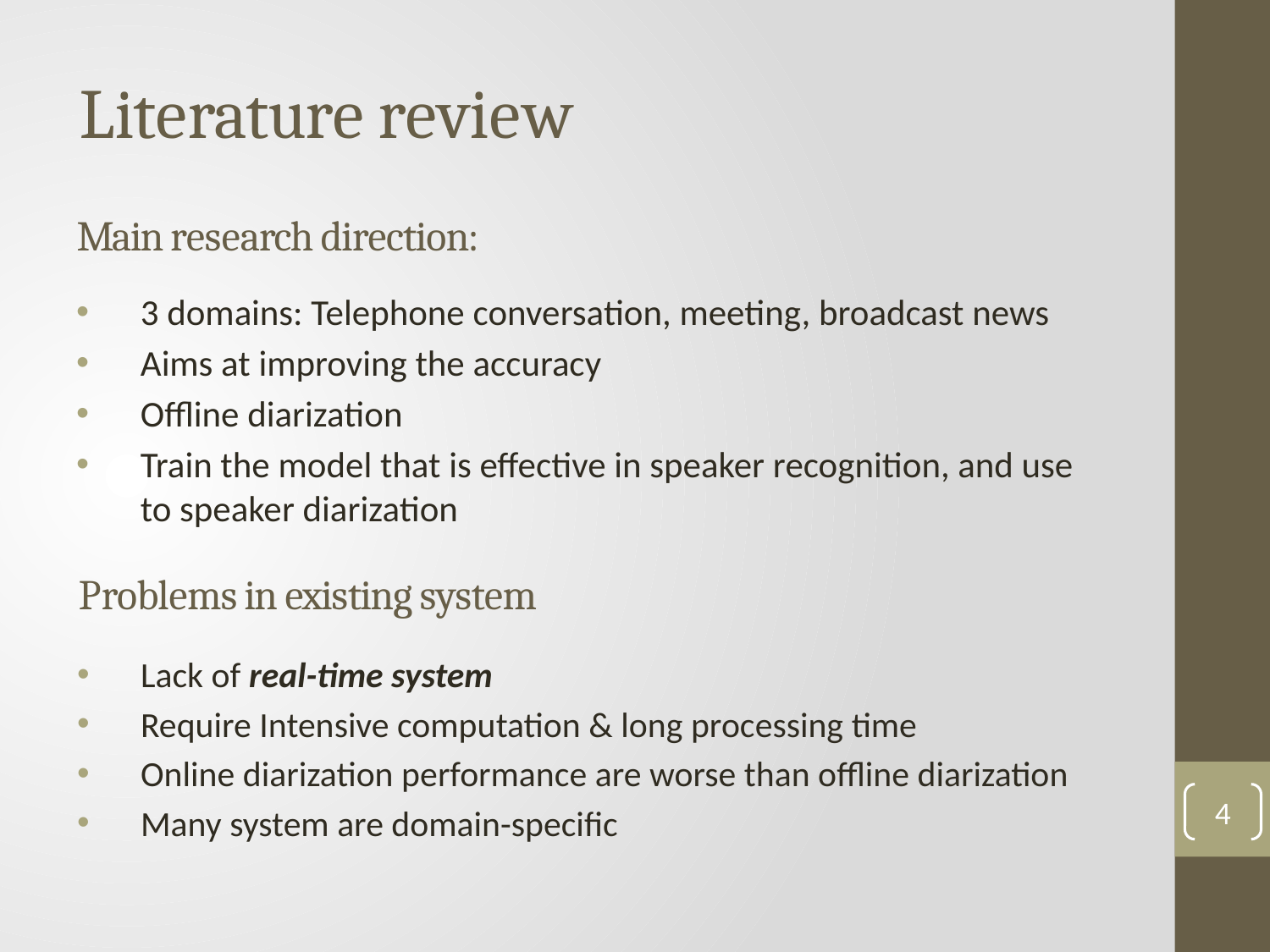

Literature review
Main research direction:
3 domains: Telephone conversation, meeting, broadcast news
Aims at improving the accuracy
Offline diarization
Train the model that is effective in speaker recognition, and use to speaker diarization
# Problems in existing system

Lack of real-time system
Require Intensive computation & long processing time
Online diarization performance are worse than offline diarization
Many system are domain-specific
4